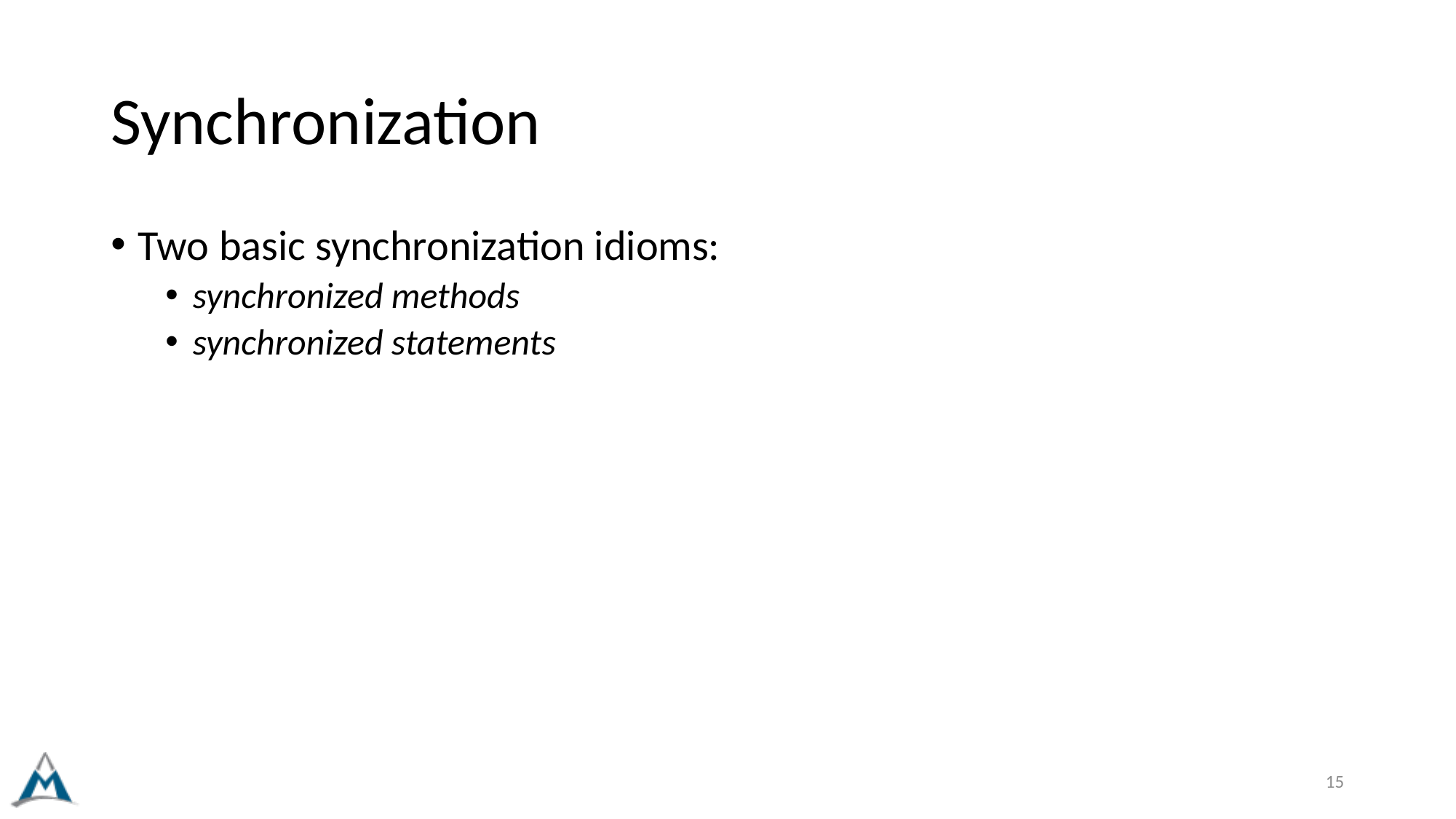

# Synchronization
Two basic synchronization idioms:
synchronized methods
synchronized statements

15